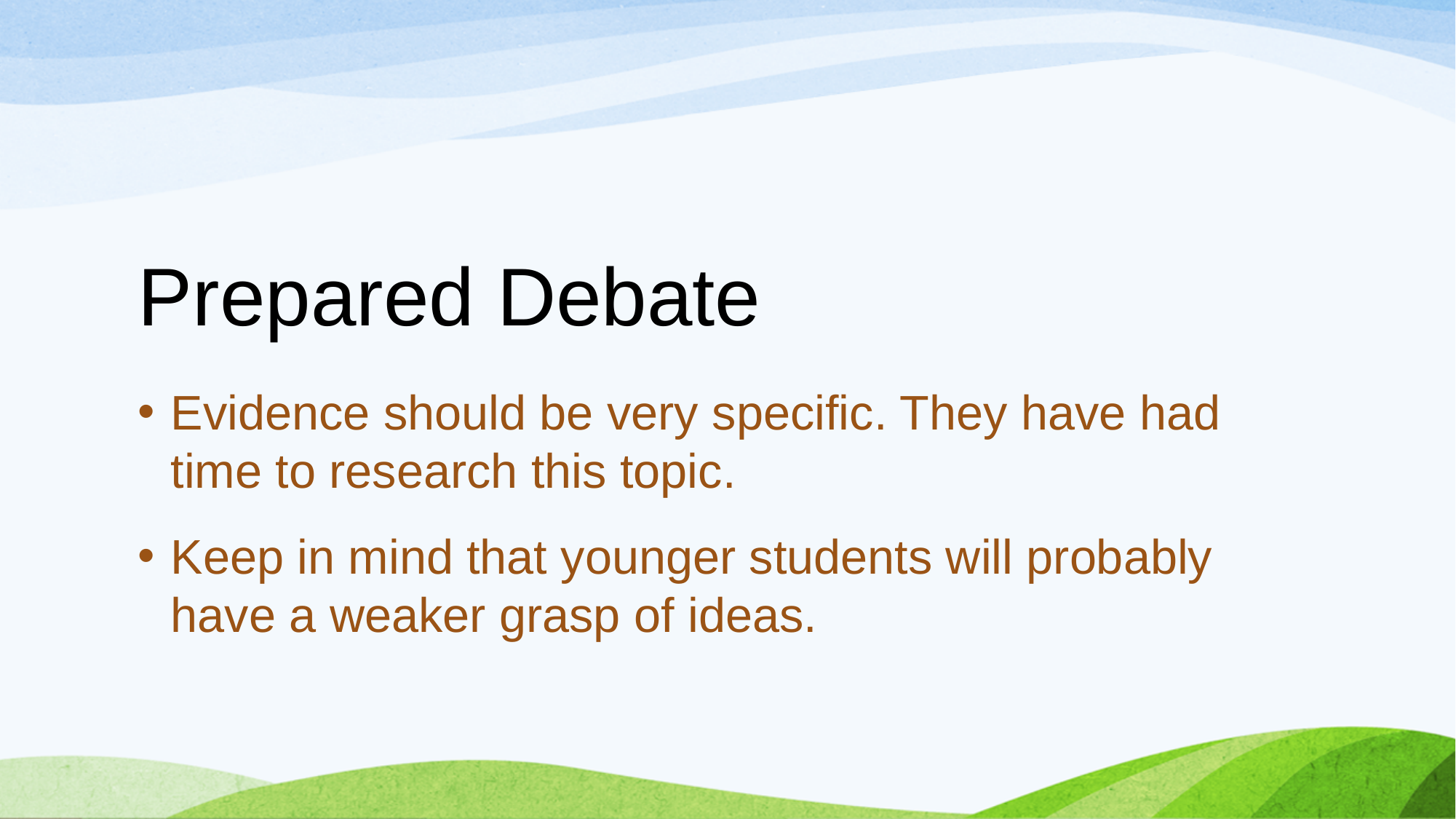

# Prepared Debate
Evidence should be very specific. They have had time to research this topic.
Keep in mind that younger students will probably have a weaker grasp of ideas.